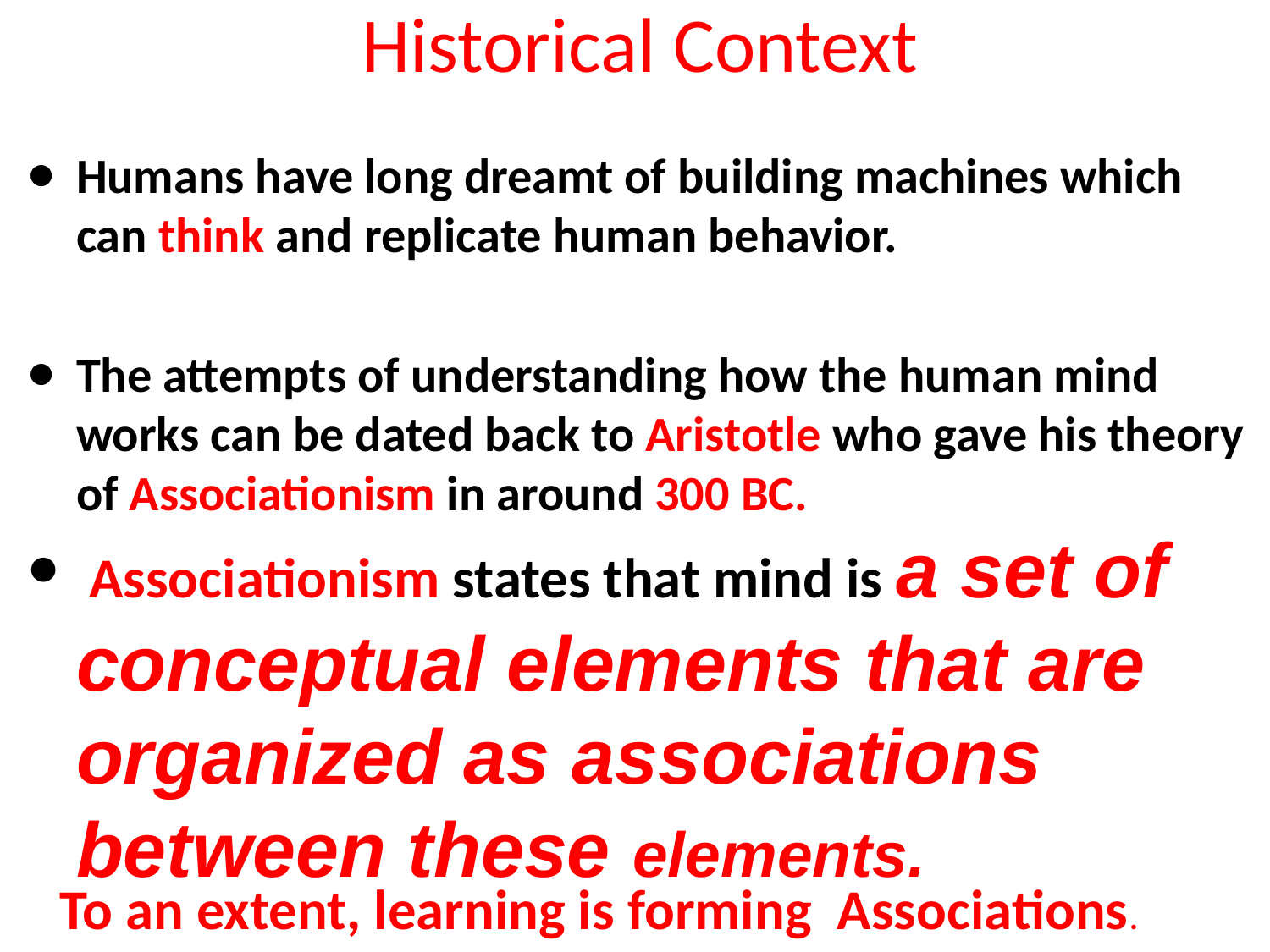

# Historical Context

Humans have long dreamt of building machines which can think and replicate human behavior.

The attempts of understanding how the human mind works can be dated back to Aristotle who gave his theory of Associationism in around 300 BC.
 Associationism states that mind is a set of conceptual elements that are organized as associations between these elements.
To an extent, learning is forming  Associations.